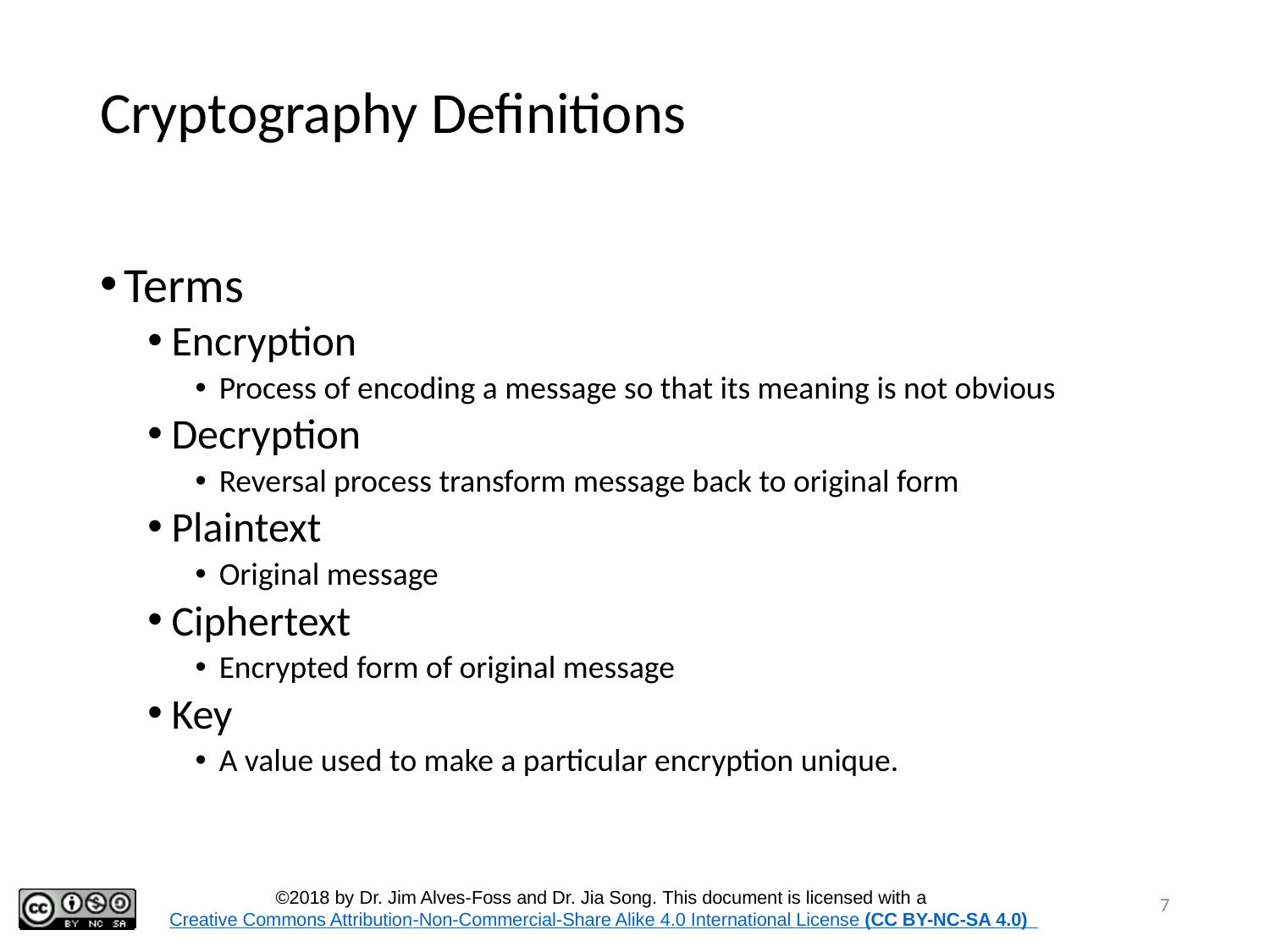

# Cryptography Definitions
Terms
Encryption
Process of encoding a message so that its meaning is not obvious
Decryption
Reversal process transform message back to original form
Plaintext
Original message
Ciphertext
Encrypted form of original message
Key
A value used to make a particular encryption unique.
7